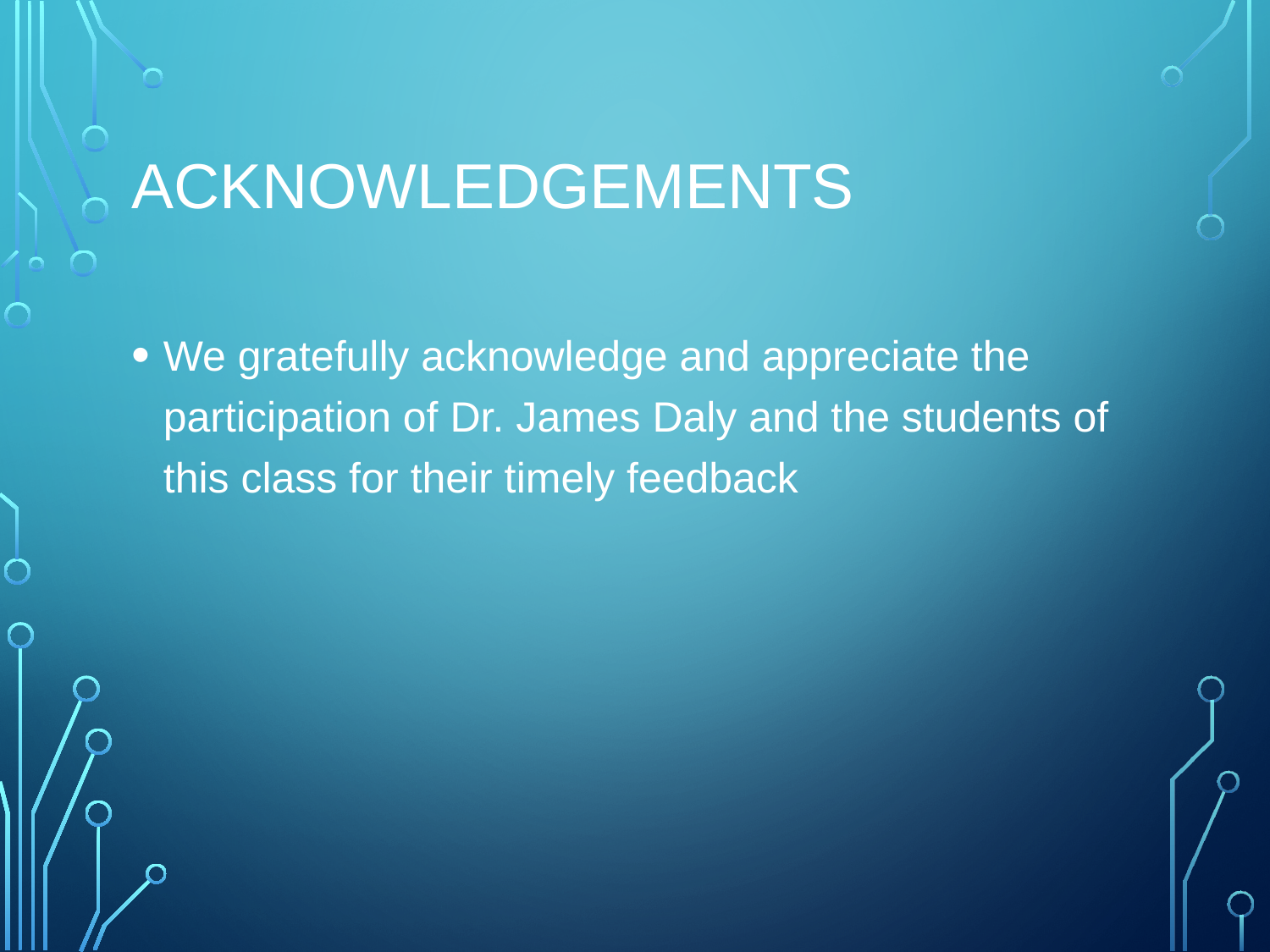

# Acknowledgements
We gratefully acknowledge and appreciate the participation of Dr. James Daly and the students of this class for their timely feedback